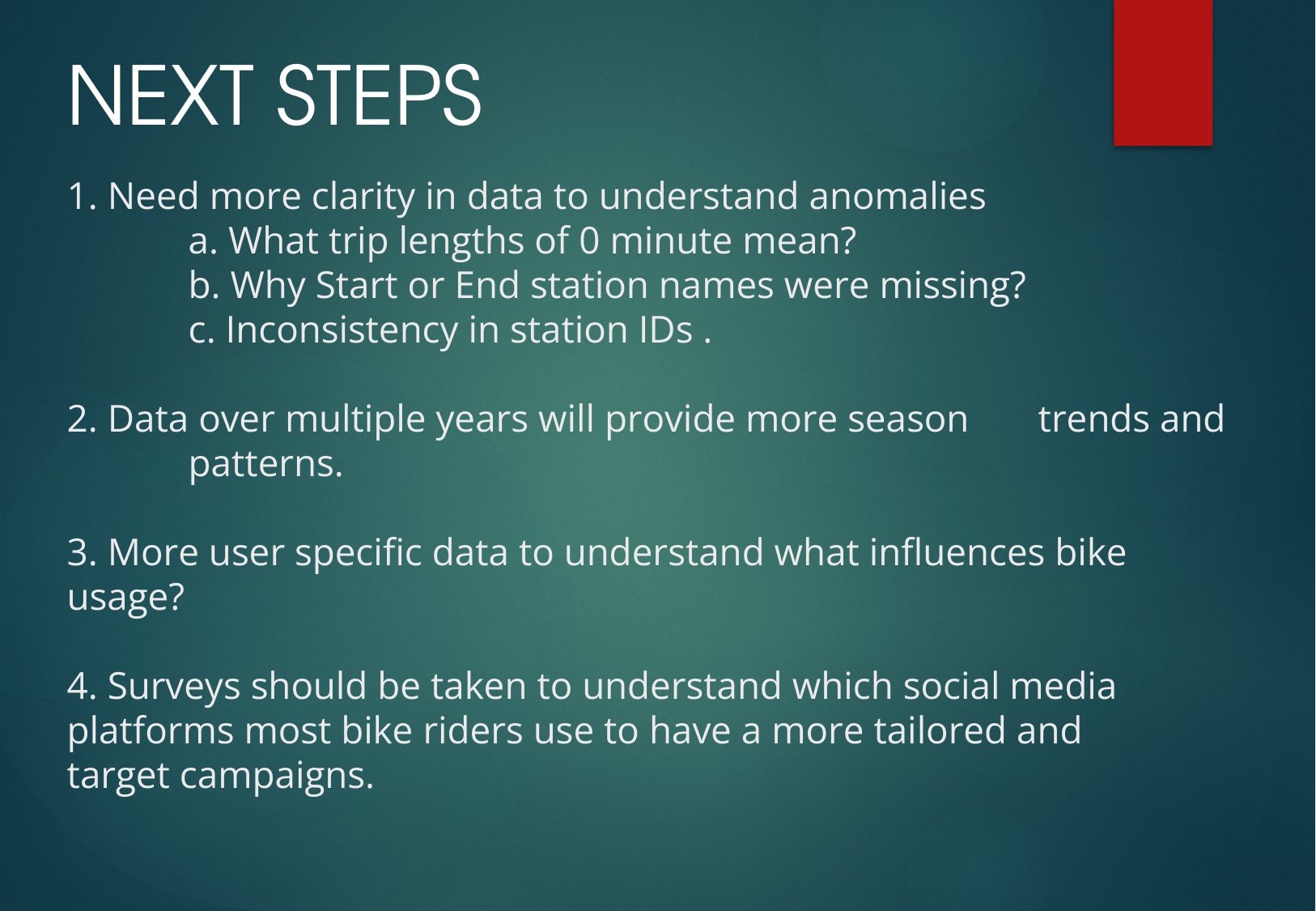

Next Steps
# 1. Need more clarity in data to understand anomalies a. What trip lengths of 0 minute mean? b. Why Start or End station names were missing? c. Inconsistency in station IDs . 2. Data over multiple years will provide more season  	trends and 	patterns. 3. More user specific data to understand what influences bike 	usage? 4. Surveys should be taken to understand which social media 	platforms most bike riders use to have a more tailored and 	target campaigns.